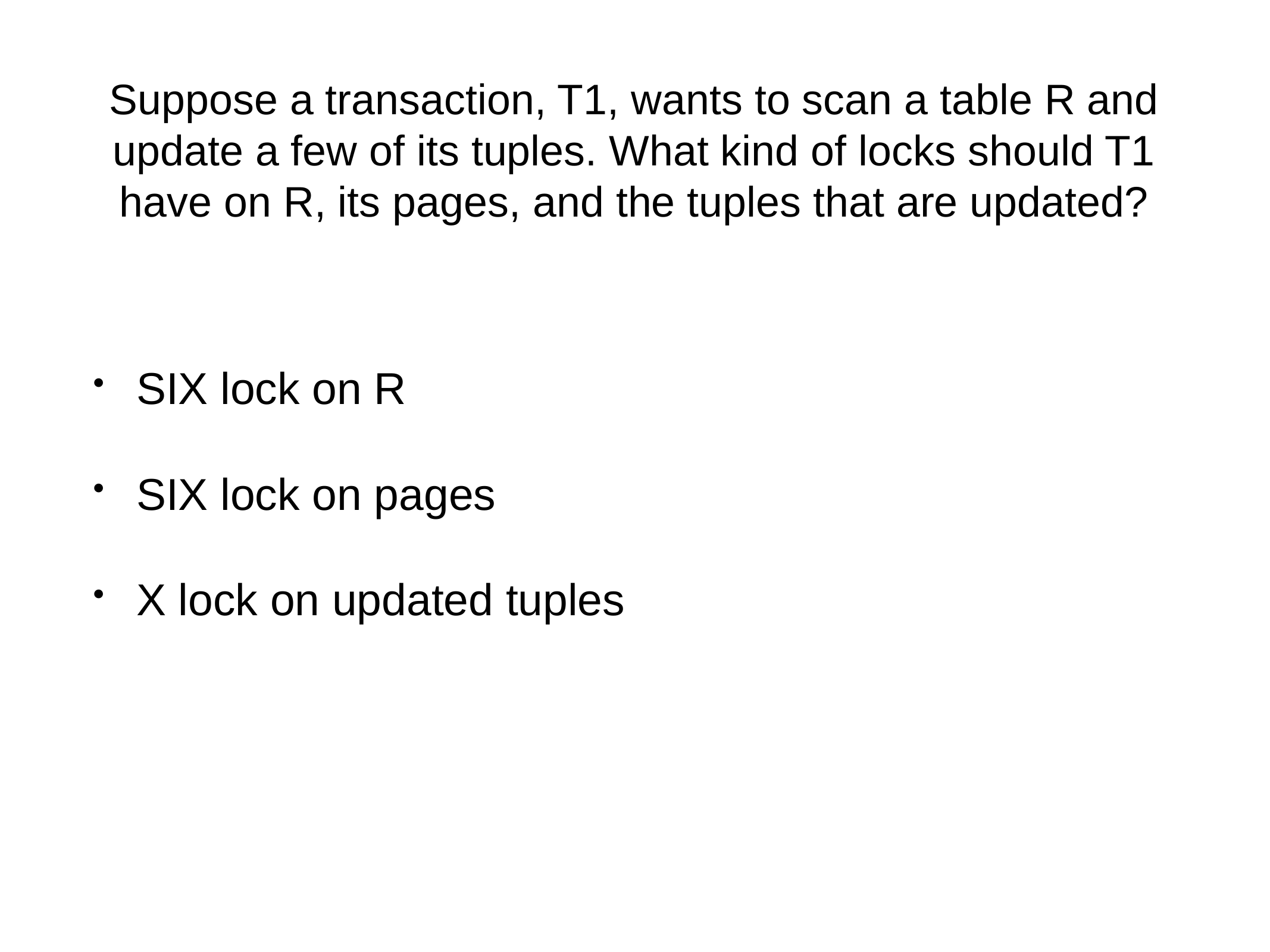

# Suppose a transaction, T1, wants to scan a table R and update a few of its tuples. What kind of locks should T1 have on R, its pages, and the tuples that are updated?

SIX lock on R
SIX lock on pages
X lock on updated tuples